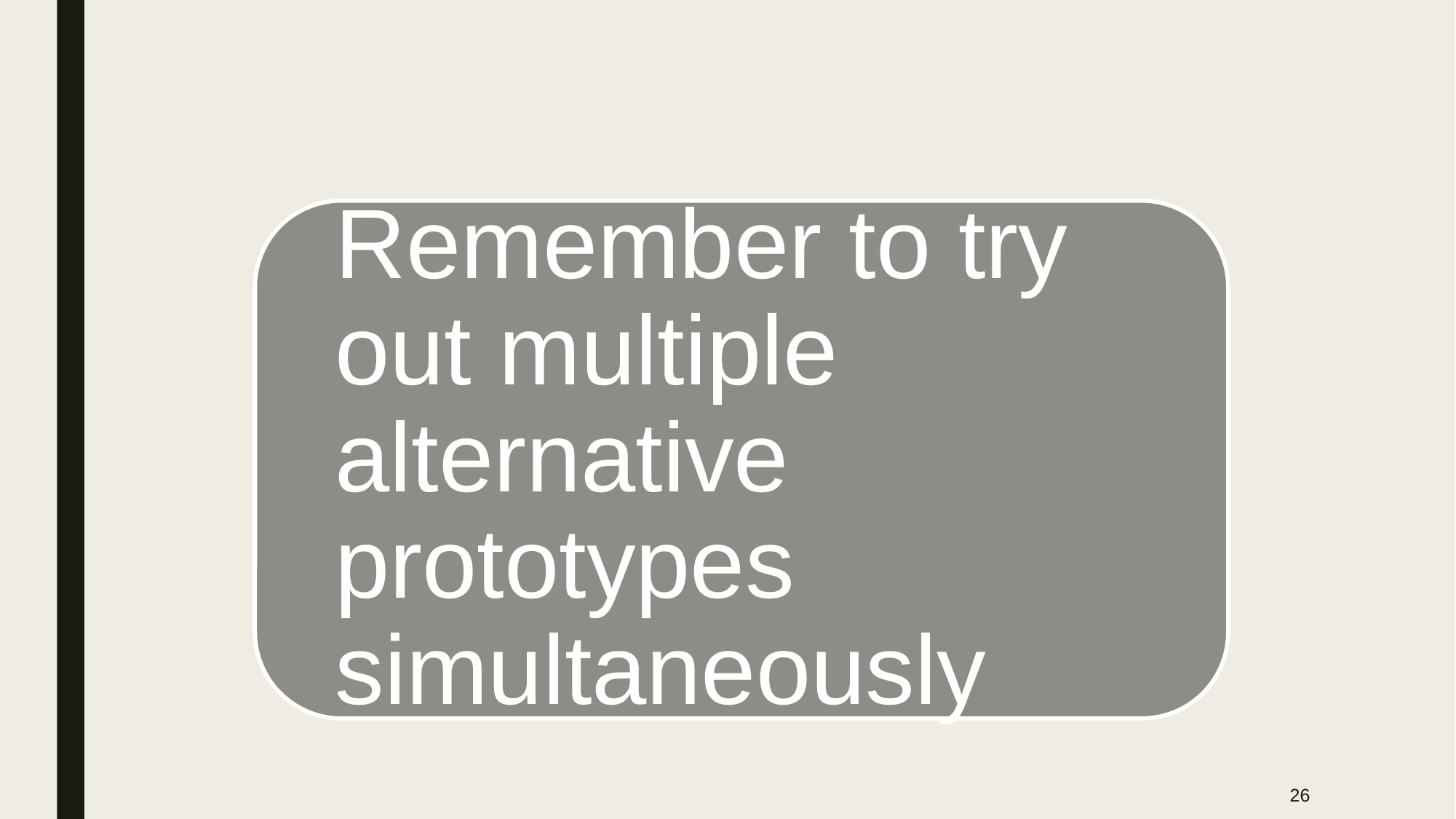

Remember to try out multiple alternative prototypes simultaneously
26